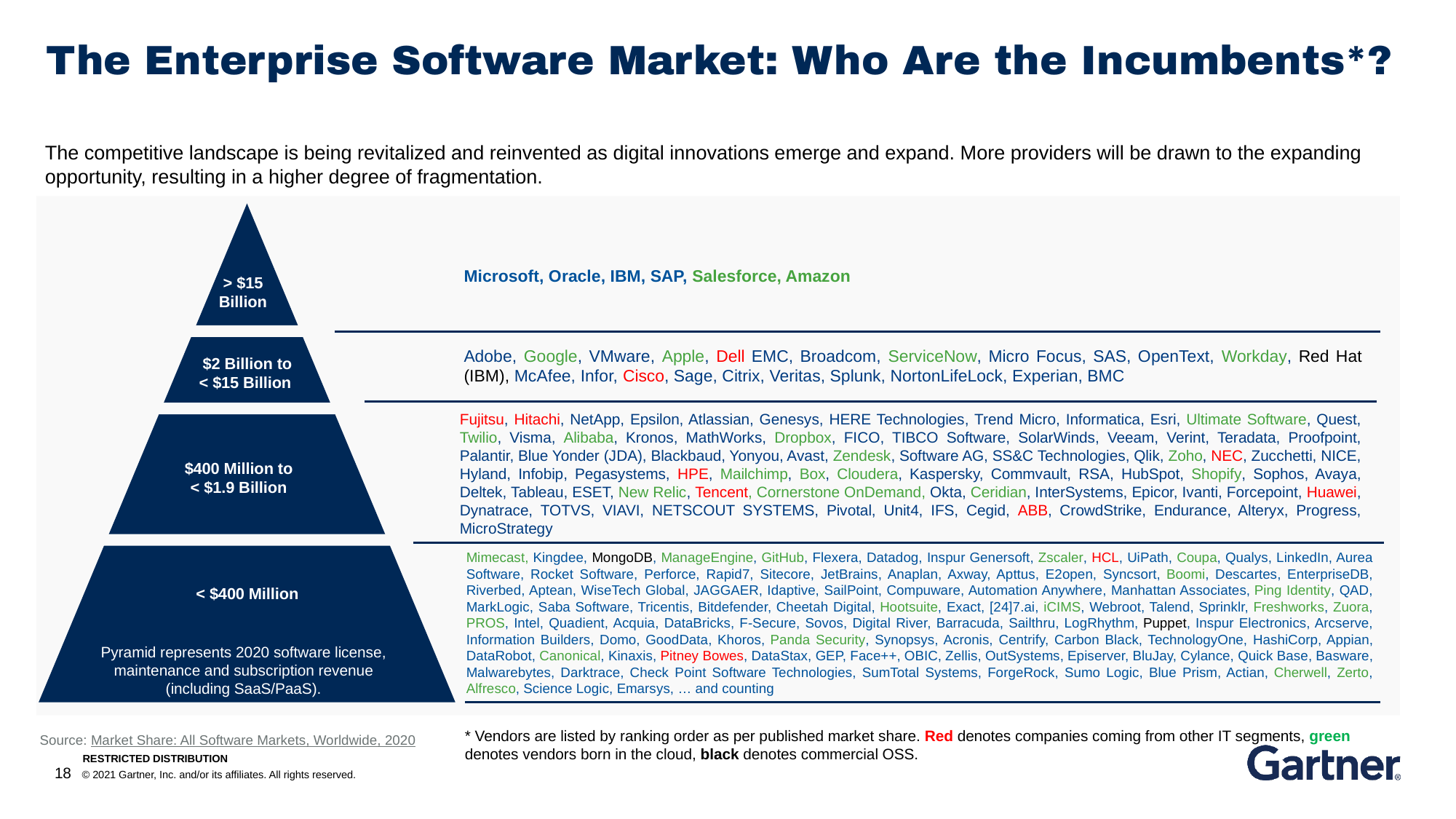

# The Enterprise Software Market: Who Are the Incumbents*?
The competitive landscape is being revitalized and reinvented as digital innovations emerge and expand. More providers will be drawn to the expanding opportunity, resulting in a higher degree of fragmentation.

Microsoft, Oracle, IBM, SAP, Salesforce, Amazon
> $15 Billion

Adobe, Google, VMware, Apple, Dell EMC, Broadcom, ServiceNow, Micro Focus, SAS, OpenText, Workday, Red Hat (IBM), McAfee, Infor, Cisco, Sage, Citrix, Veritas, Splunk, NortonLifeLock, Experian, BMC
$2 Billion to < $15 Billion

Fujitsu, Hitachi, NetApp, Epsilon, Atlassian, Genesys, HERE Technologies, Trend Micro, Informatica, Esri, Ultimate Software, Quest, Twilio, Visma, Alibaba, Kronos, MathWorks, Dropbox, FICO, TIBCO Software, SolarWinds, Veeam, Verint, Teradata, Proofpoint, Palantir, Blue Yonder (JDA), Blackbaud, Yonyou, Avast, Zendesk, Software AG, SS&C Technologies, Qlik, Zoho, NEC, Zucchetti, NICE, Hyland, Infobip, Pegasystems, HPE, Mailchimp, Box, Cloudera, Kaspersky, Commvault, RSA, HubSpot, Shopify, Sophos, Avaya, Deltek, Tableau, ESET, New Relic, Tencent, Cornerstone OnDemand, Okta, Ceridian, InterSystems, Epicor, Ivanti, Forcepoint, Huawei, Dynatrace, TOTVS, VIAVI, NETSCOUT SYSTEMS, Pivotal, Unit4, IFS, Cegid, ABB, CrowdStrike, Endurance, Alteryx, Progress, MicroStrategy
$400 Million to
< $1.9 Billion

Mimecast, Kingdee, MongoDB, ManageEngine, GitHub, Flexera, Datadog, Inspur Genersoft, Zscaler, HCL, UiPath, Coupa, Qualys, LinkedIn, Aurea Software, Rocket Software, Perforce, Rapid7, Sitecore, JetBrains, Anaplan, Axway, Apttus, E2open, Syncsort, Boomi, Descartes, EnterpriseDB, Riverbed, Aptean, WiseTech Global, JAGGAER, Idaptive, SailPoint, Compuware, Automation Anywhere, Manhattan Associates, Ping Identity, QAD, MarkLogic, Saba Software, Tricentis, Bitdefender, Cheetah Digital, Hootsuite, Exact, [24]7.ai, iCIMS, Webroot, Talend, Sprinklr, Freshworks, Zuora, PROS, Intel, Quadient, Acquia, DataBricks, F-Secure, Sovos, Digital River, Barracuda, Sailthru, LogRhythm, Puppet, Inspur Electronics, Arcserve, Information Builders, Domo, GoodData, Khoros, Panda Security, Synopsys, Acronis, Centrify, Carbon Black, TechnologyOne, HashiCorp, Appian, DataRobot, Canonical, Kinaxis, Pitney Bowes, DataStax, GEP, Face++, OBIC, Zellis, OutSystems, Episerver, BluJay, Cylance, Quick Base, Basware, Malwarebytes, Darktrace, Check Point Software Technologies, SumTotal Systems, ForgeRock, Sumo Logic, Blue Prism, Actian, Cherwell, Zerto, Alfresco, Science Logic, Emarsys, … and counting
< $400 Million
Pyramid represents 2020 software license, maintenance and subscription revenue (including SaaS/PaaS).
* Vendors are listed by ranking order as per published market share. Red denotes companies coming from other IT segments, green denotes vendors born in the cloud, black denotes commercial OSS.
Source: Market Share: All Software Markets, Worldwide, 2020